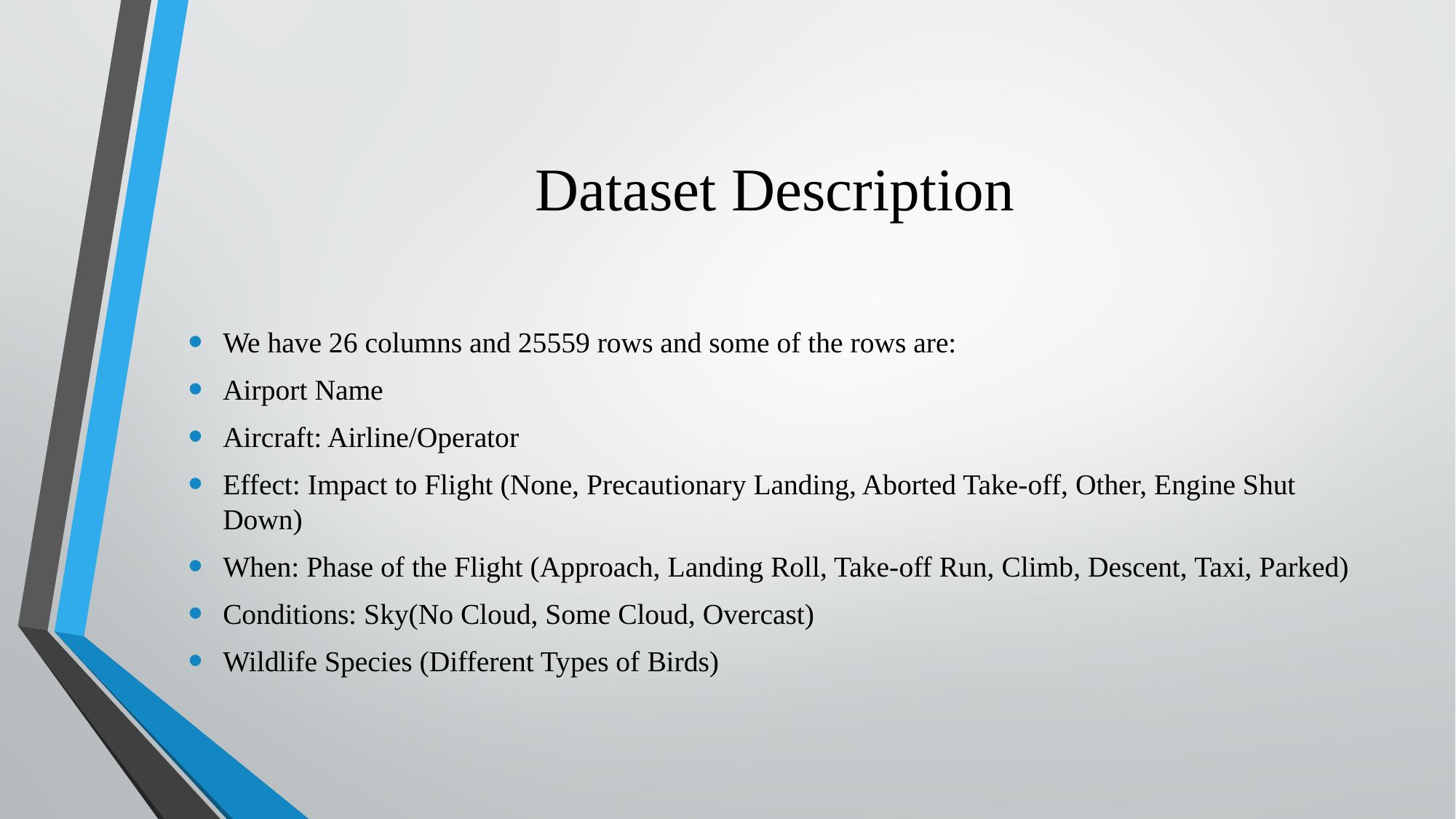

# Dataset Description
We have 26 columns and 25559 rows and some of the rows are:
Airport Name
Aircraft: Airline/Operator
Effect: Impact to Flight (None, Precautionary Landing, Aborted Take-off, Other, Engine Shut Down)
When: Phase of the Flight (Approach, Landing Roll, Take-off Run, Climb, Descent, Taxi, Parked)
Conditions: Sky(No Cloud, Some Cloud, Overcast)
Wildlife Species (Different Types of Birds)